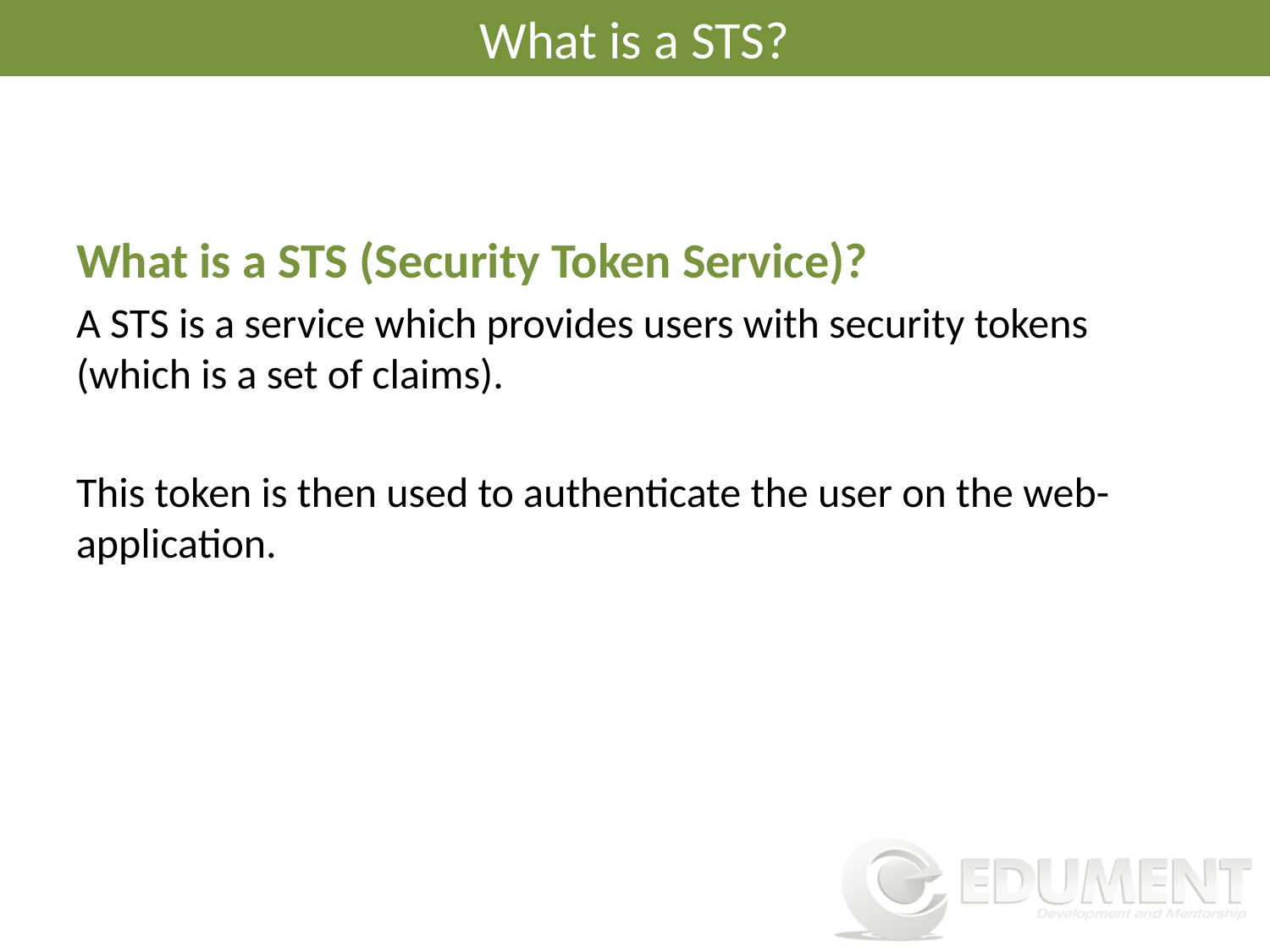

# What is a STS?
What is a STS (Security Token Service)?
A STS is a service which provides users with security tokens (which is a set of claims).

This token is then used to authenticate the user on the web-application.